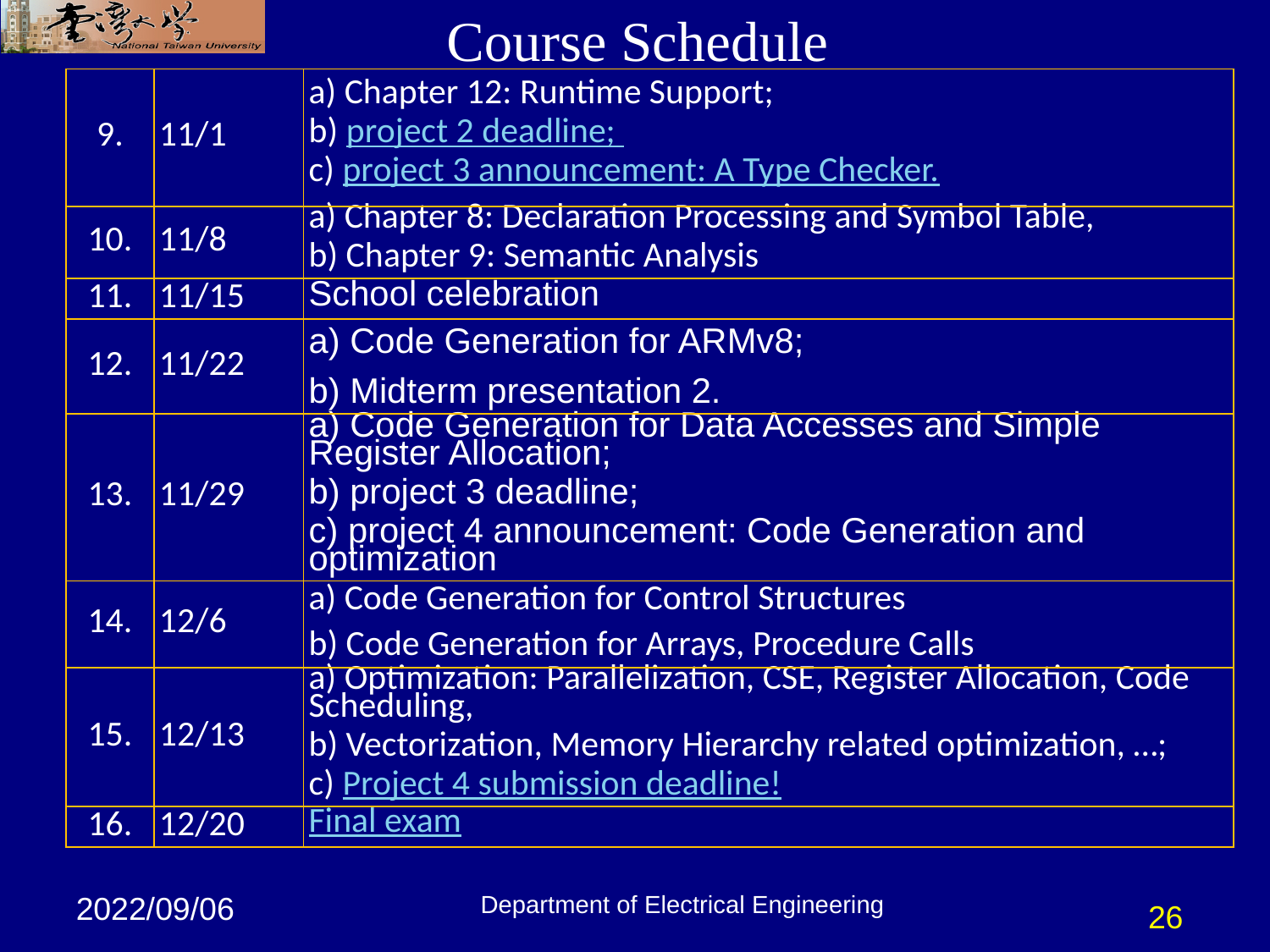

# Course Schedule
| 9. | 11/1 | a) Chapter 12: Runtime Support; b) project 2 deadline; c) project 3 announcement: A Type Checker. |
| --- | --- | --- |
| 10. | 11/8 | a) Chapter 8: Declaration Processing and Symbol Table, b) Chapter 9: Semantic Analysis |
| 11. | 11/15 | School celebration |
| 12. | 11/22 | a) Code Generation for ARMv8; b) Midterm presentation 2. |
| 13. | 11/29 | a) Code Generation for Data Accesses and Simple Register Allocation; b) project 3 deadline; c) project 4 announcement: Code Generation and optimization |
| 14. | 12/6 | a) Code Generation for Control Structures b) Code Generation for Arrays, Procedure Calls |
| 15. | 12/13 | a) Optimization: Parallelization, CSE, Register Allocation, Code Scheduling, b) Vectorization, Memory Hierarchy related optimization, …; c) Project 4 submission deadline! |
| 16. | 12/20 | Final exam |

Department of Electrical Engineering
26